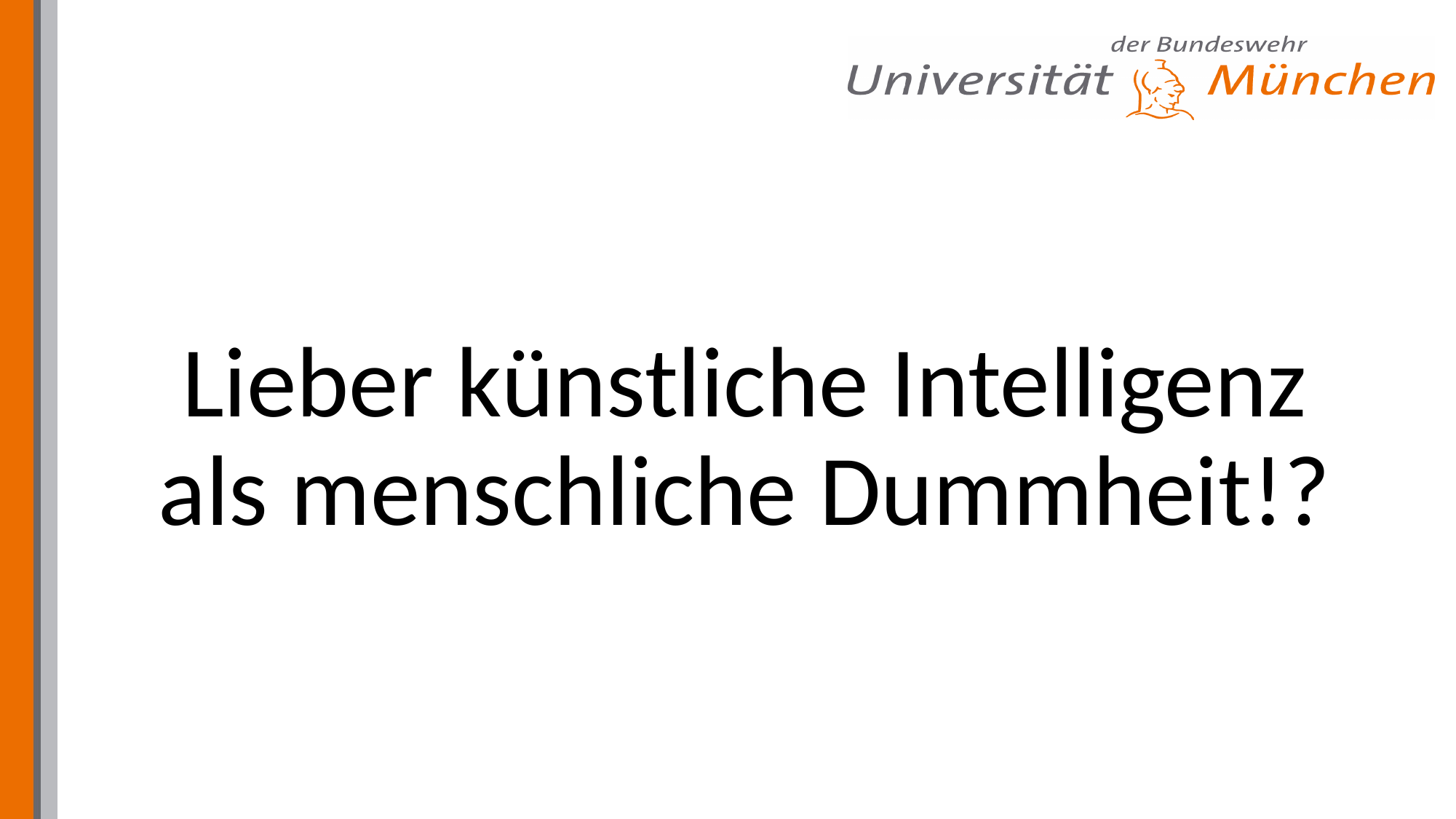

# Lieber künstliche Intelligenz als menschliche Dummheit!?